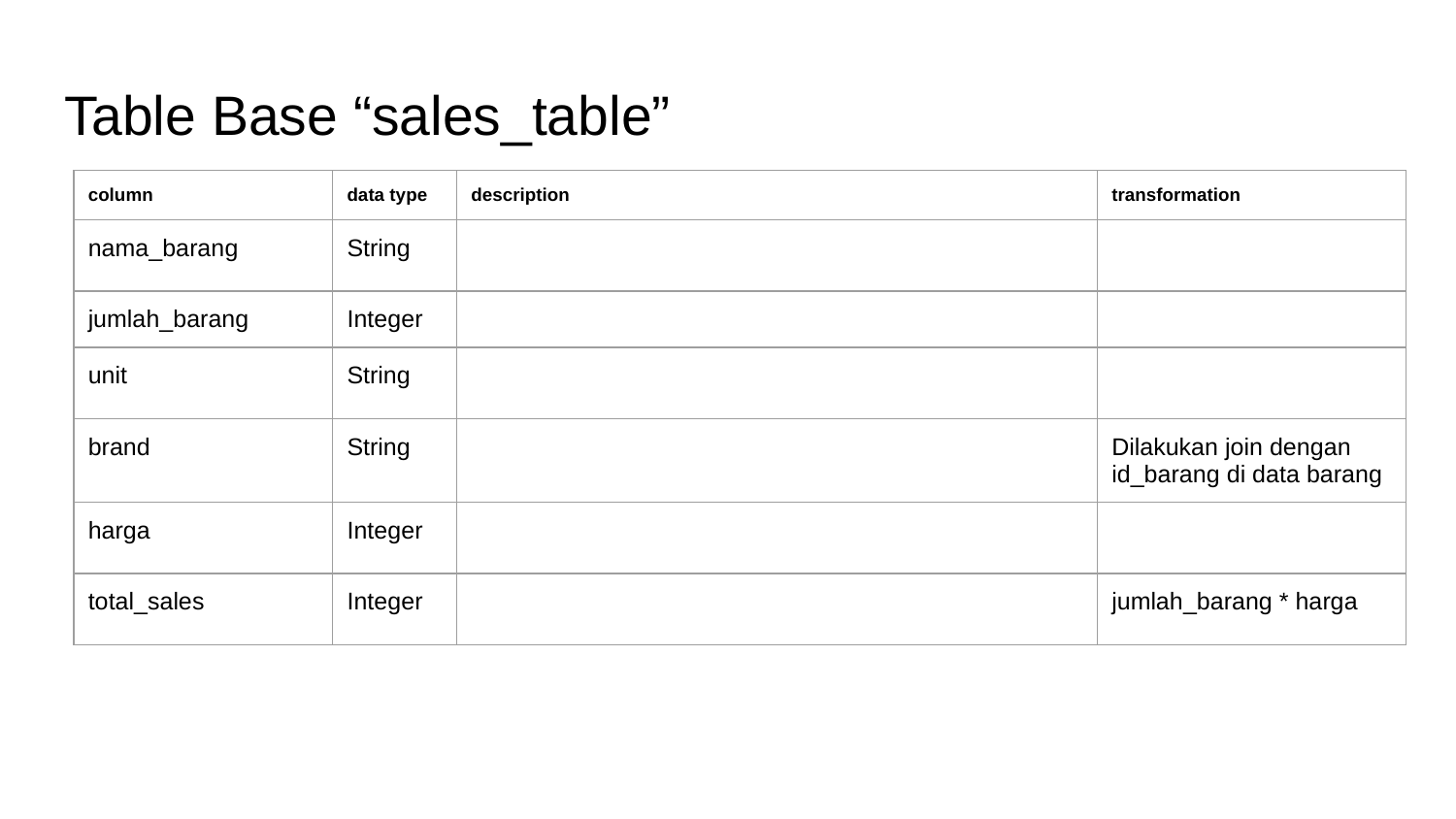

# Table Base “sales_table”
| column | data type | description | transformation |
| --- | --- | --- | --- |
| nama\_barang | String |  |  |
| jumlah\_barang | Integer |  |  |
| unit | String |  |  |
| brand | String |  | Dilakukan join dengan id\_barang di data barang |
| harga | Integer |  |  |
| total\_sales | Integer |  | jumlah\_barang \* harga |